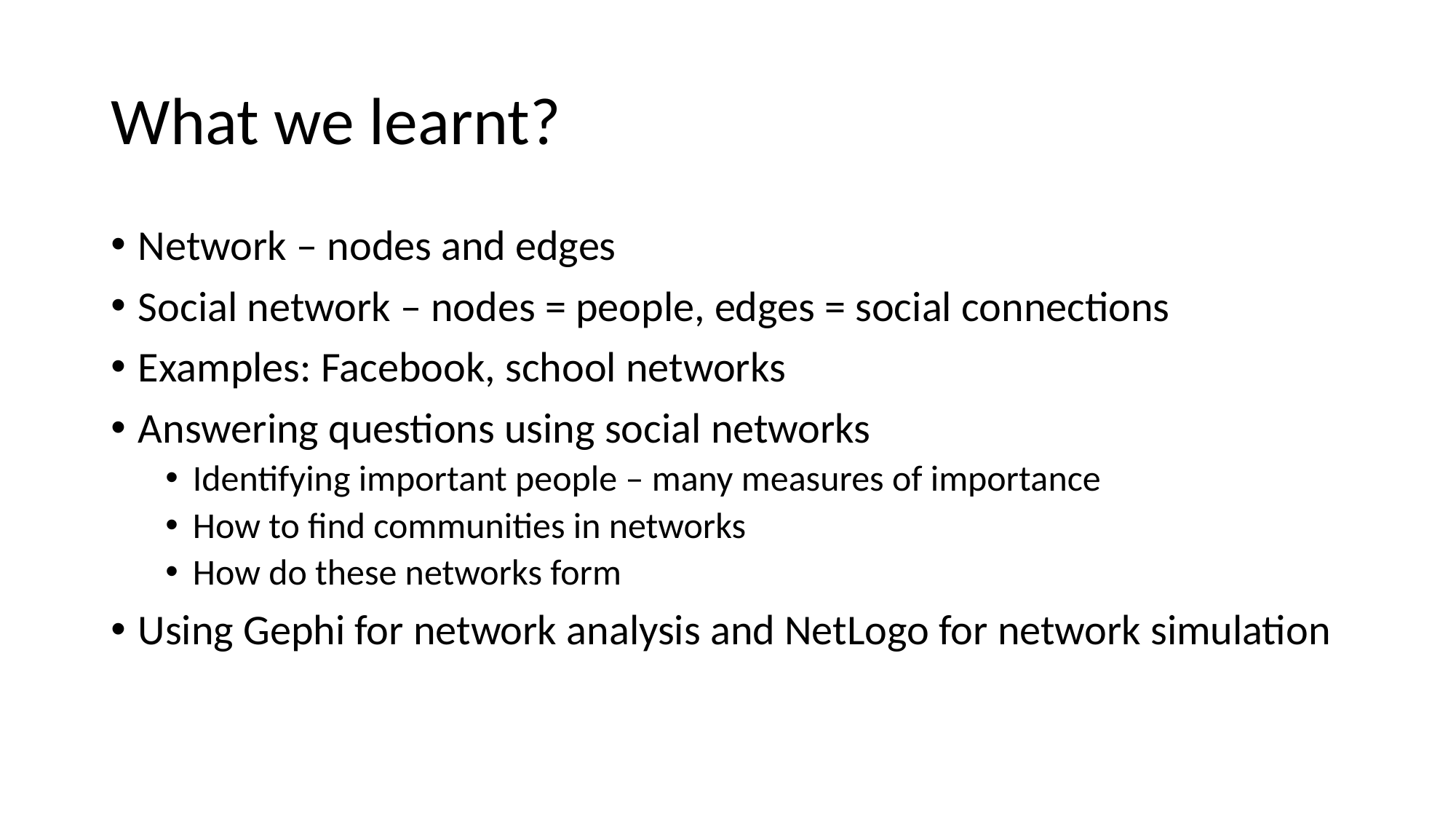

# What we learnt?
Network – nodes and edges
Social network – nodes = people, edges = social connections
Examples: Facebook, school networks
Answering questions using social networks
Identifying important people – many measures of importance
How to find communities in networks
How do these networks form
Using Gephi for network analysis and NetLogo for network simulation